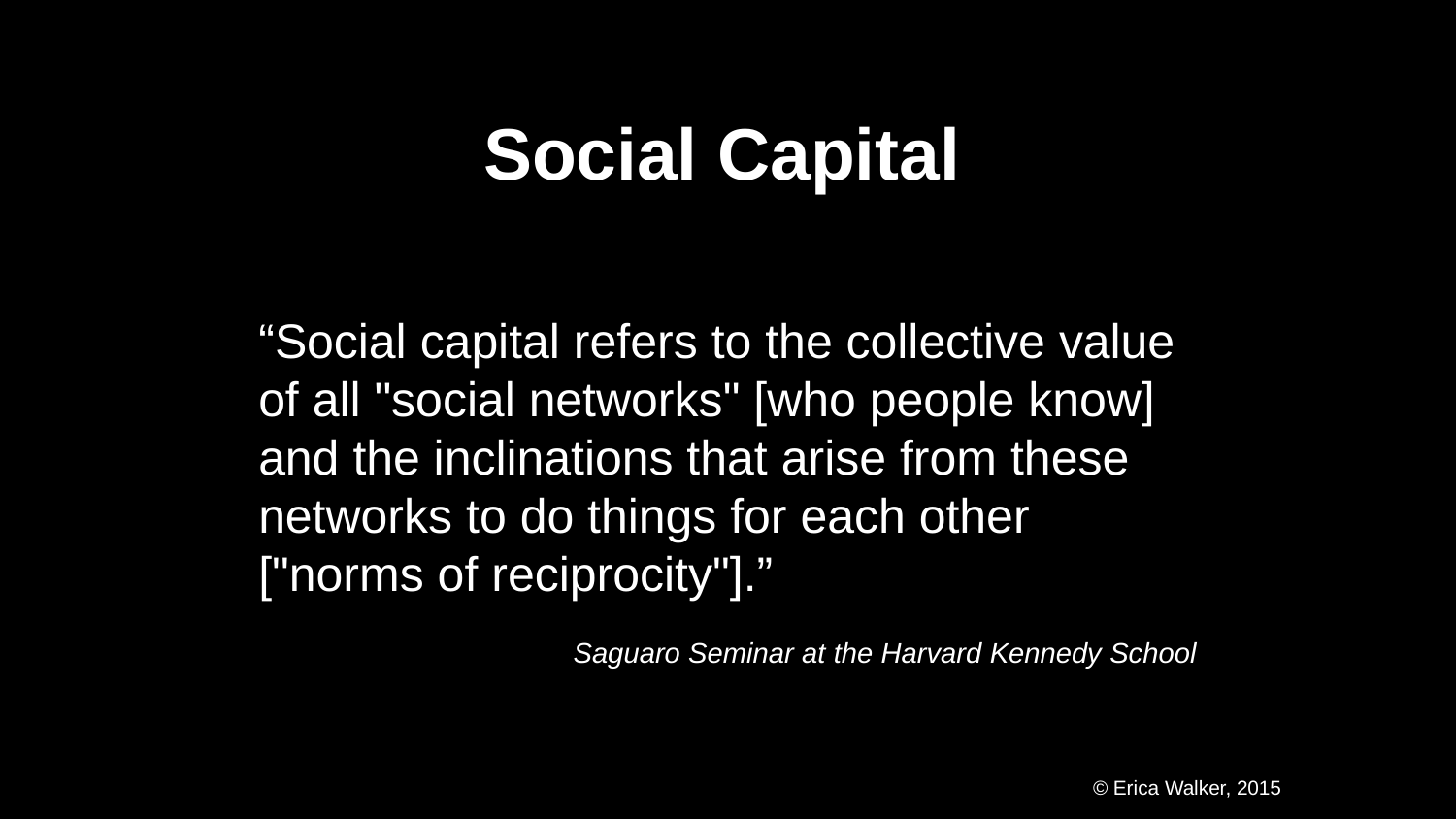

Social Capital
“Social capital refers to the collective value of all "social networks" [who people know] and the inclinations that arise from these networks to do things for each other ["norms of reciprocity"].”

Saguaro Seminar at the Harvard Kennedy School
© Erica Walker, 2015